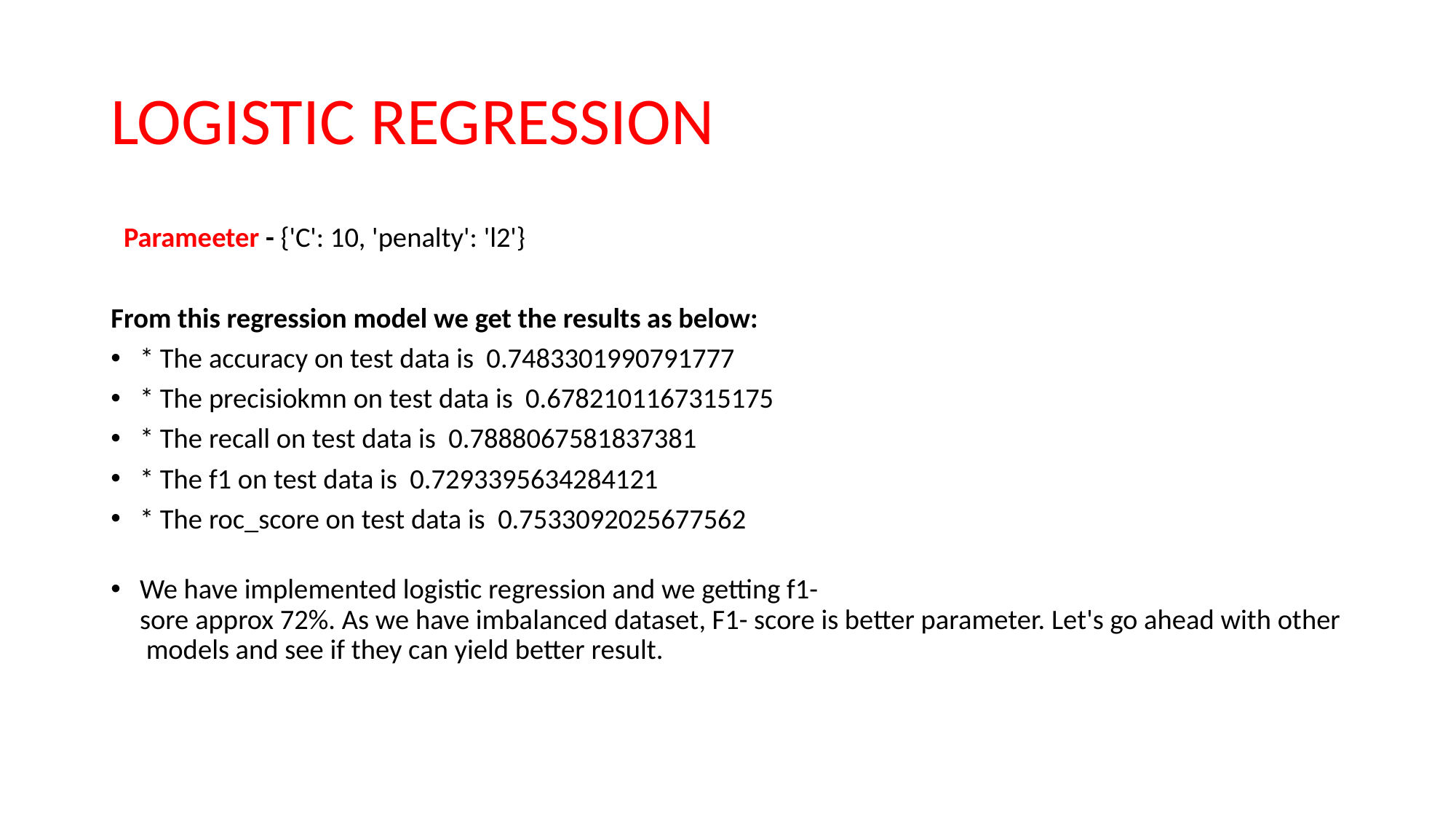

# LOGISTIC REGRESSION

  Parameeter - {'C': 10, 'penalty': 'l2'}

From this regression model we get the results as below:
* The accuracy on test data is  0.7483301990791777
* The precisiokmn on test data is  0.6782101167315175
* The recall on test data is  0.7888067581837381
* The f1 on test data is  0.7293395634284121
* The roc_score on test data is  0.7533092025677562
We have implemented logistic regression and we getting f1-sore approx 72%. As we have imbalanced dataset, F1- score is better parameter. Let's go ahead with other models and see if they can yield better result.